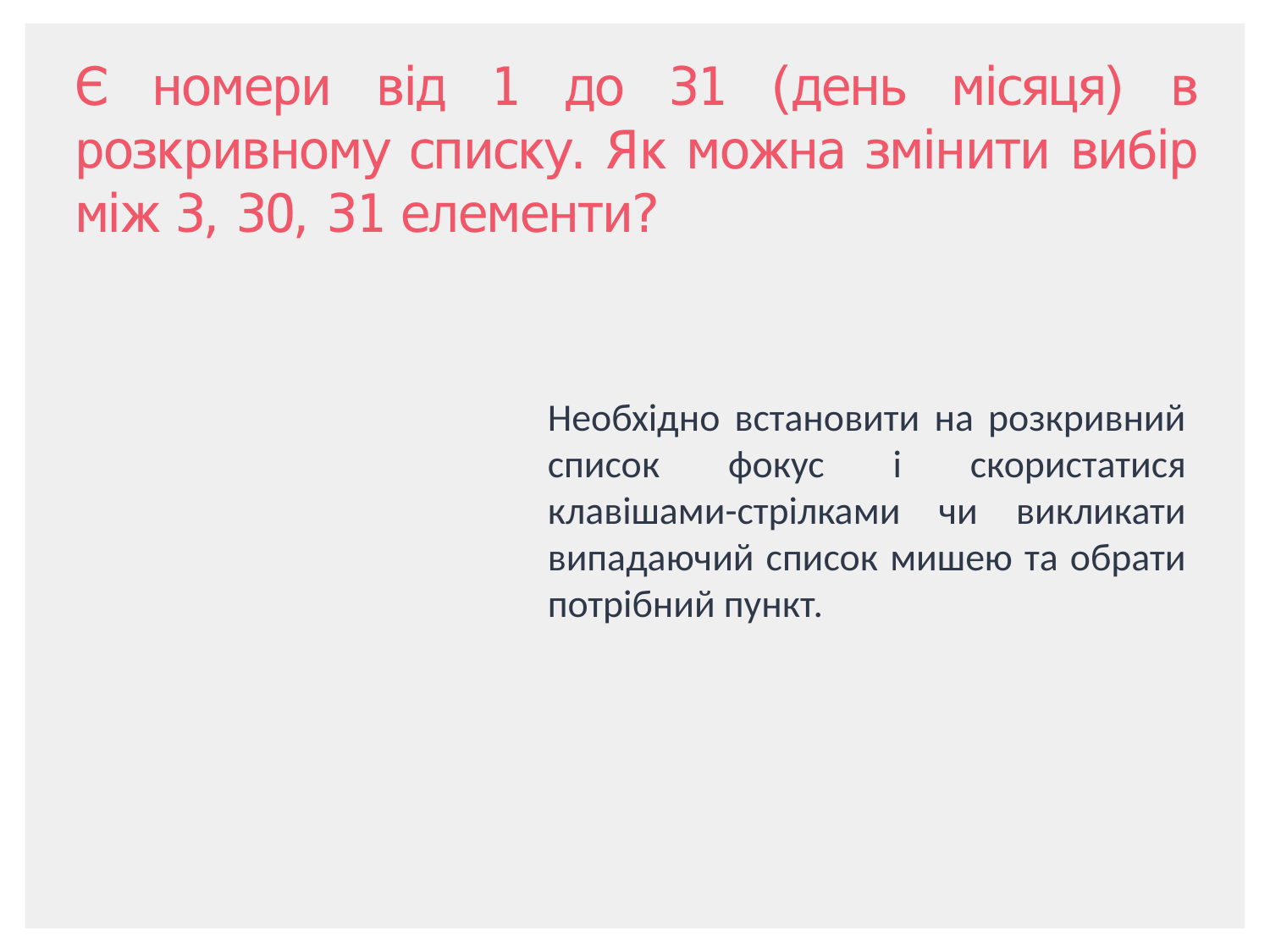

Є номери від 1 до 31 (день місяця) в розкривному списку. Як можна змінити вибір між 3, 30, 31 елементи?
Необхідно встановити на розкривний список фокус і скористатися клавішами-стрілками чи викликати випадаючий список мишею та обрати потрібний пункт.